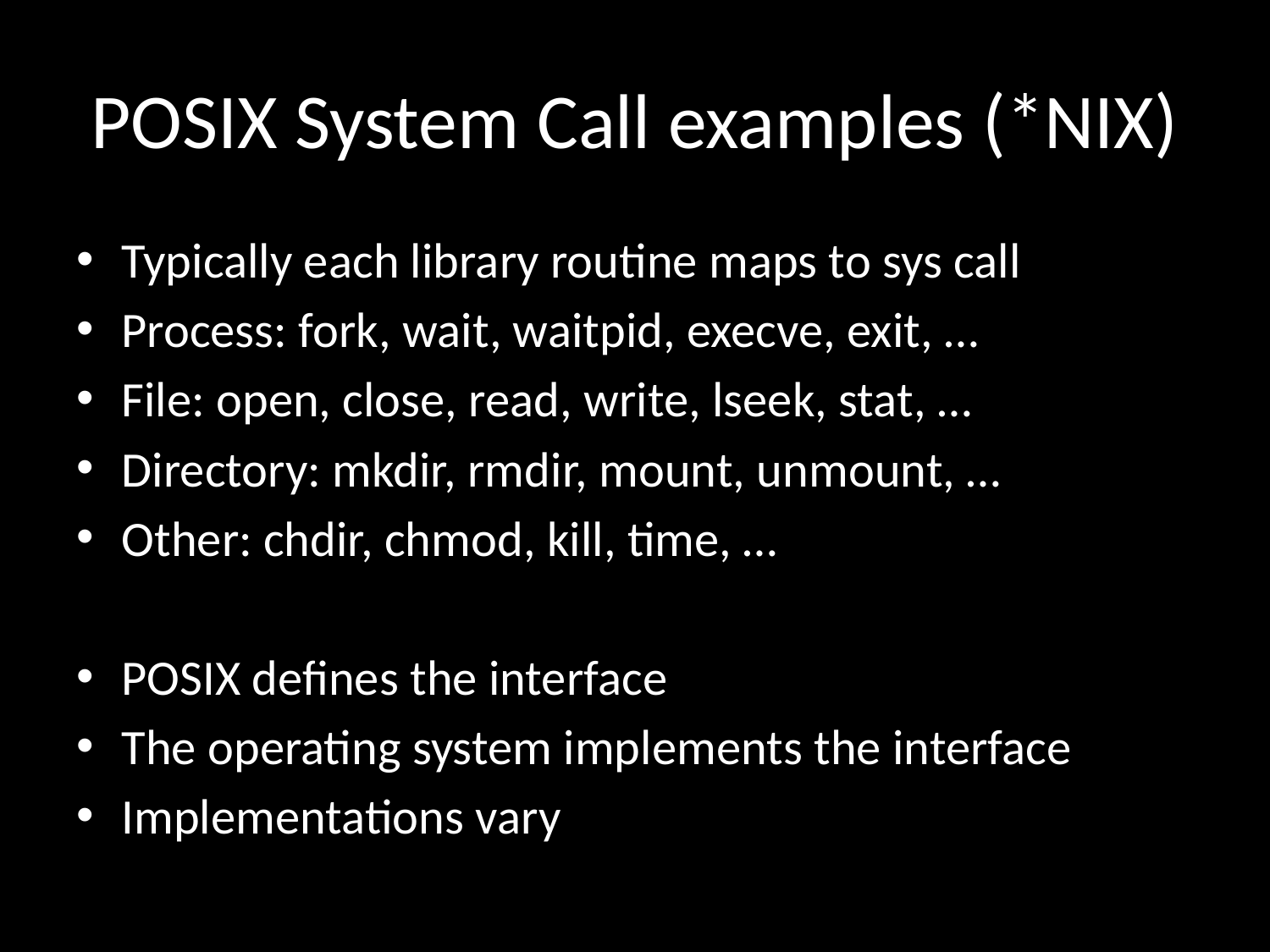

# POSIX System Call examples (*NIX)
Typically each library routine maps to sys call
Process: fork, wait, waitpid, execve, exit, …
File: open, close, read, write, lseek, stat, …
Directory: mkdir, rmdir, mount, unmount, …
Other: chdir, chmod, kill, time, …

POSIX defines the interface
The operating system implements the interface
Implementations vary